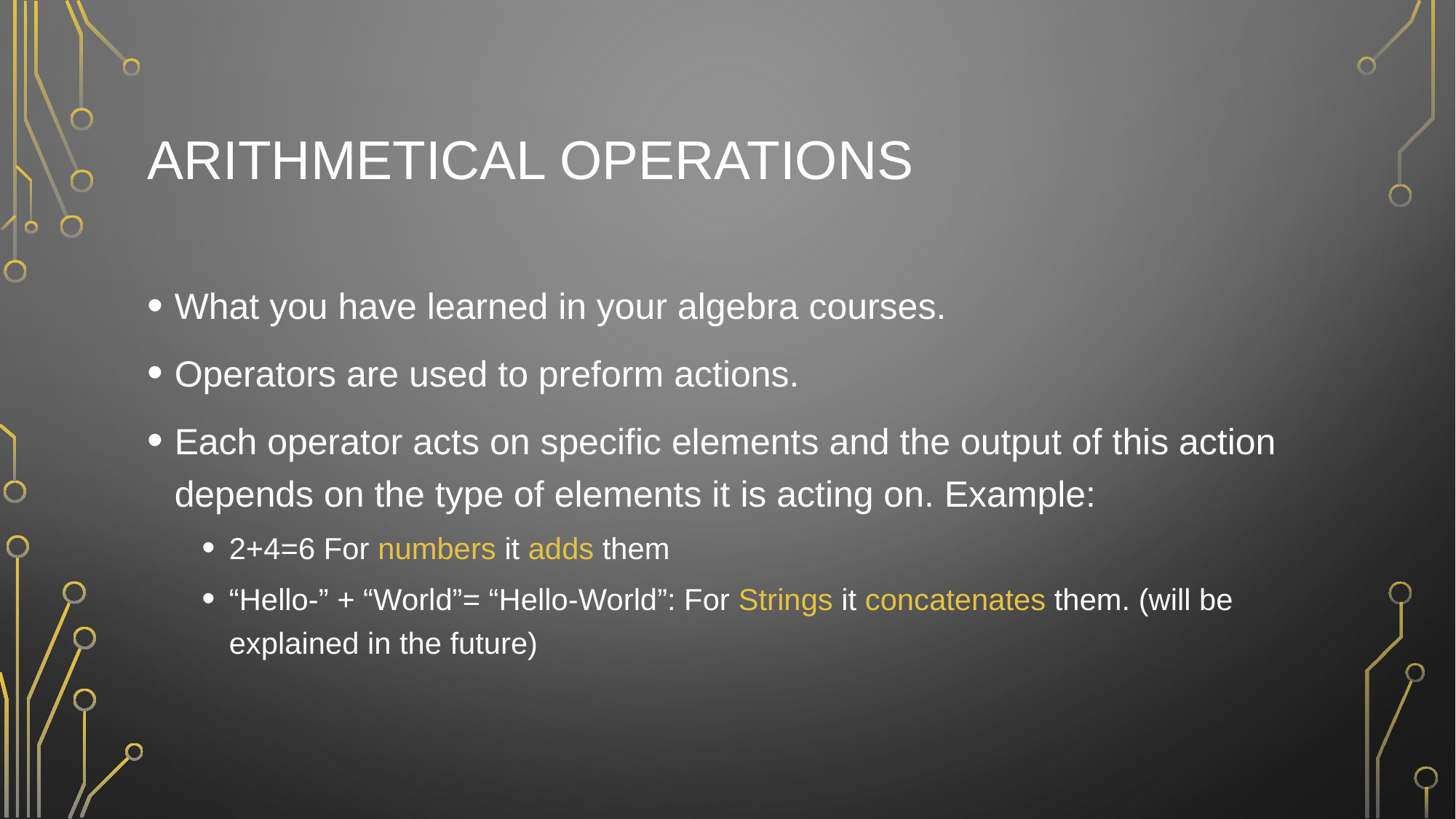

# Arithmetical operations
What you have learned in your algebra courses.
Operators are used to preform actions.
Each operator acts on specific elements and the output of this action depends on the type of elements it is acting on. Example:
2+4=6 For numbers it adds them
“Hello-” + “World”= “Hello-World”: For Strings it concatenates them. (will be explained in the future)